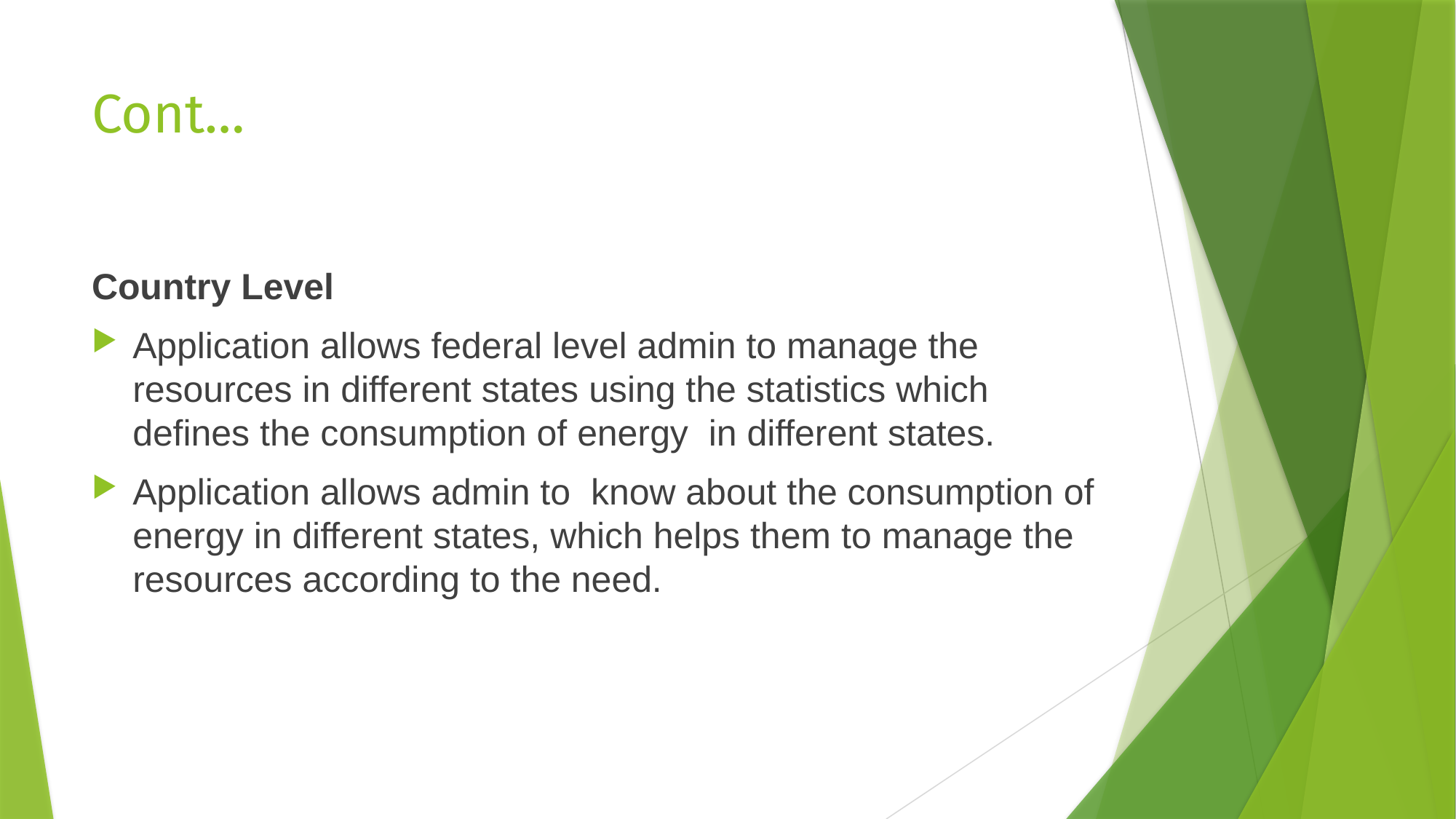

# Cont…
Country Level
Application allows federal level admin to manage the resources in different states using the statistics which defines the consumption of energy  in different states.
Application allows admin to  know about the consumption of energy in different states, which helps them to manage the resources according to the need.